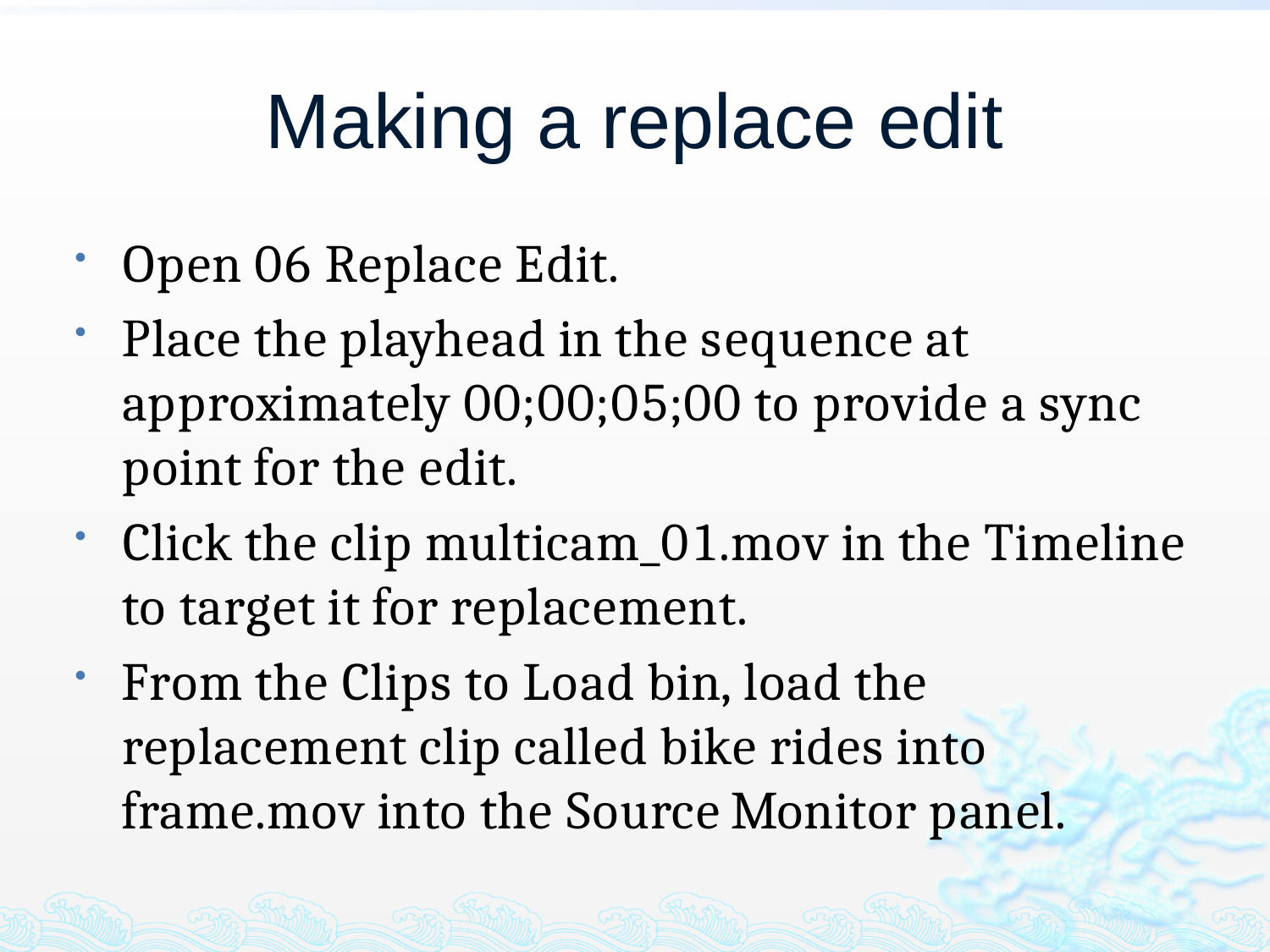

# Making a replace edit
Open 06 Replace Edit.
Place the playhead in the sequence at approximately 00;00;05;00 to provide a sync point for the edit.
Click the clip multicam_01.mov in the Timeline to target it for replacement.
From the Clips to Load bin, load the replacement clip called bike rides into frame.mov into the Source Monitor panel.